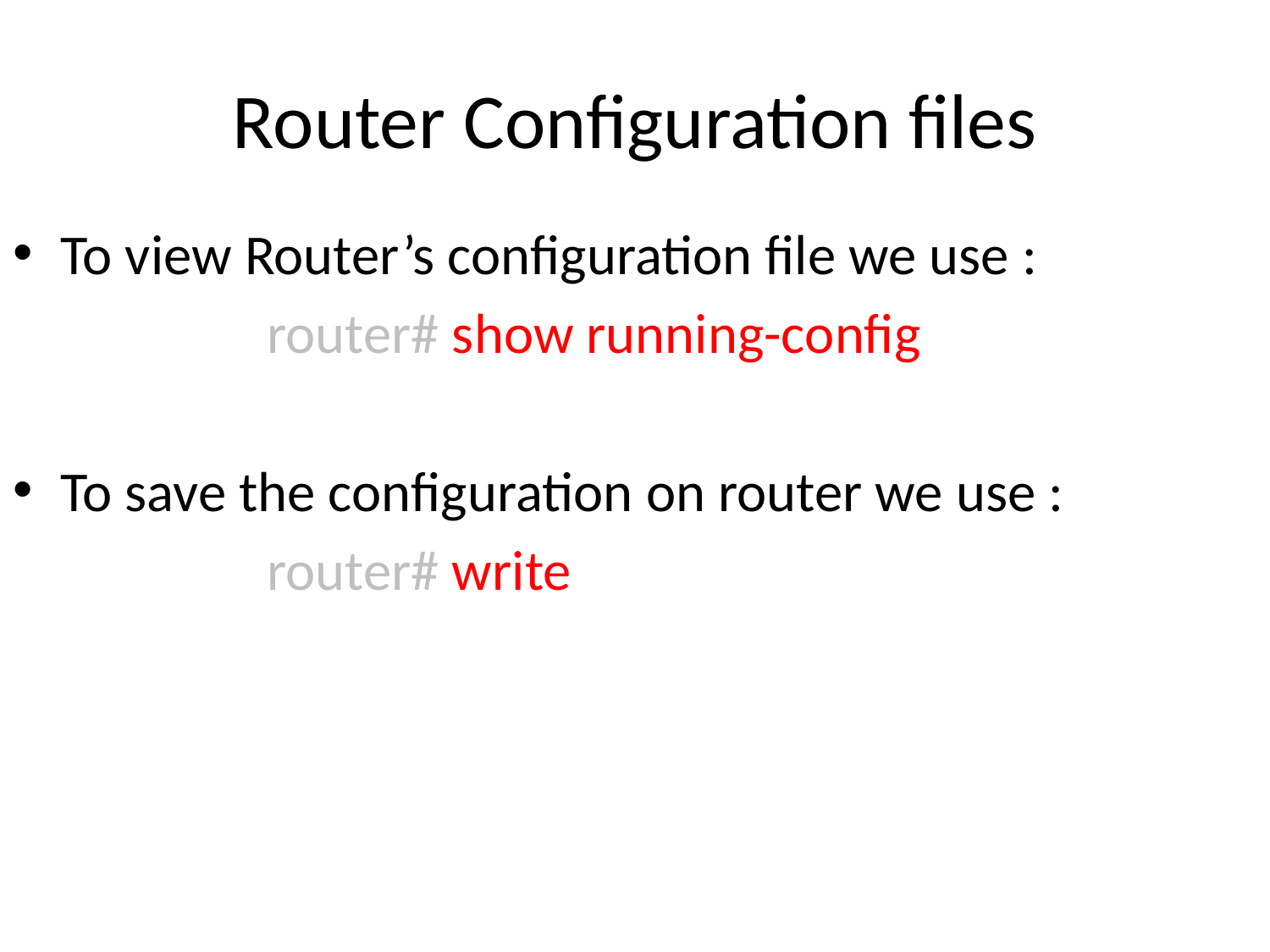

# Router Configuration files
To view Router’s configuration file we use :
		router# show running-config

To save the configuration on router we use :
                    router# write